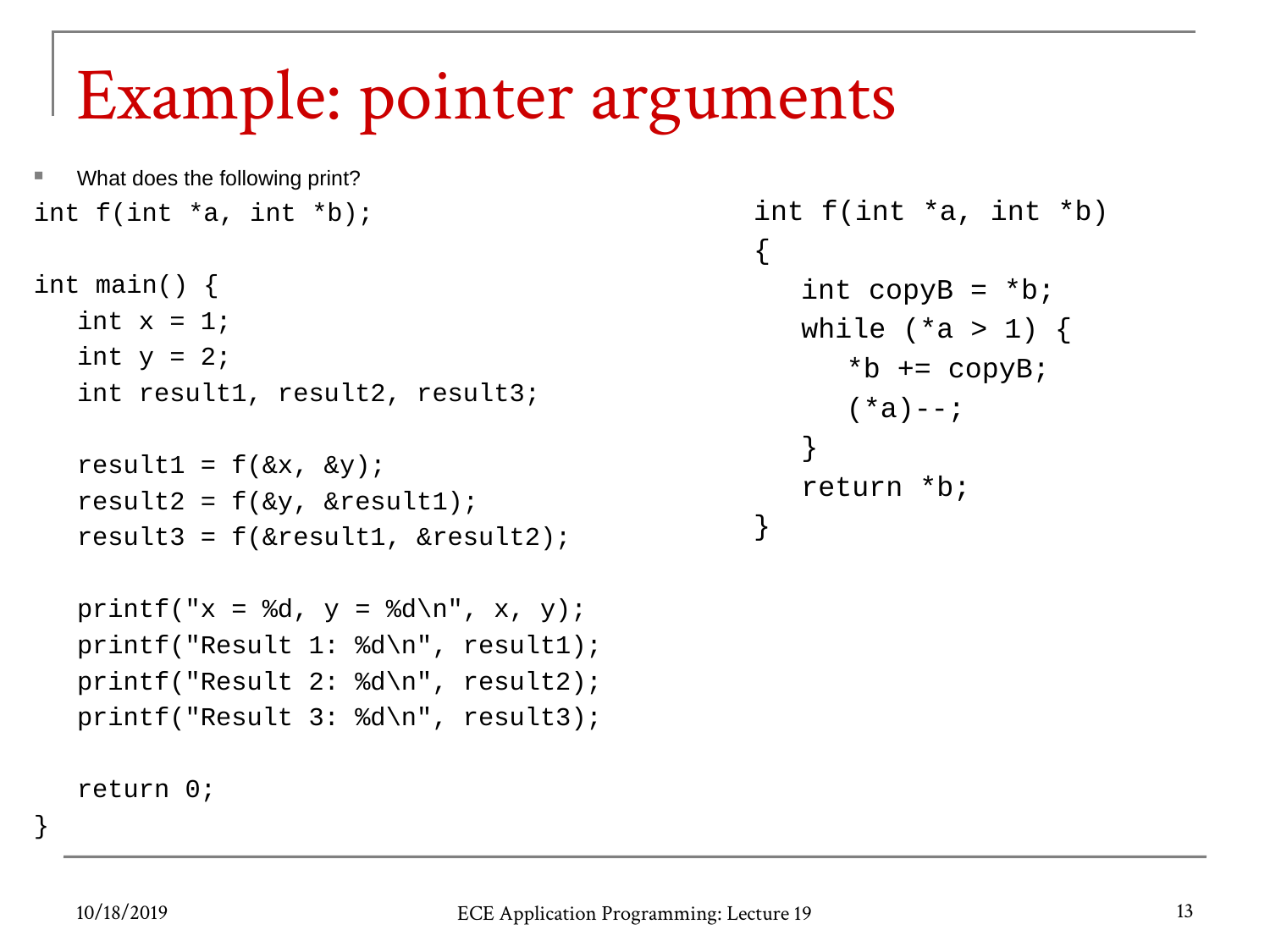

# Example: pointer arguments
What does the following print?
int f(int *a, int *b);

int main() {
int x = 1;
int y = 2;
int result1, result2, result3;

result1 = f(&x, &y);
result2 = f(&y, &result1);
result3 = f(&result1, &result2);

printf("x = %d, y = %d\n", x, y);
printf("Result 1: %d\n", result1);
printf("Result 2: %d\n", result2);
printf("Result 3: %d\n", result3);

return 0;
}

int f(int *a, int *b)
{
	int copyB = *b;
while (*a > 1) {
	*b += copyB;
	(*a)--;
}
return *b;
}

10/18/2019
13
ECE Application Programming: Lecture 19